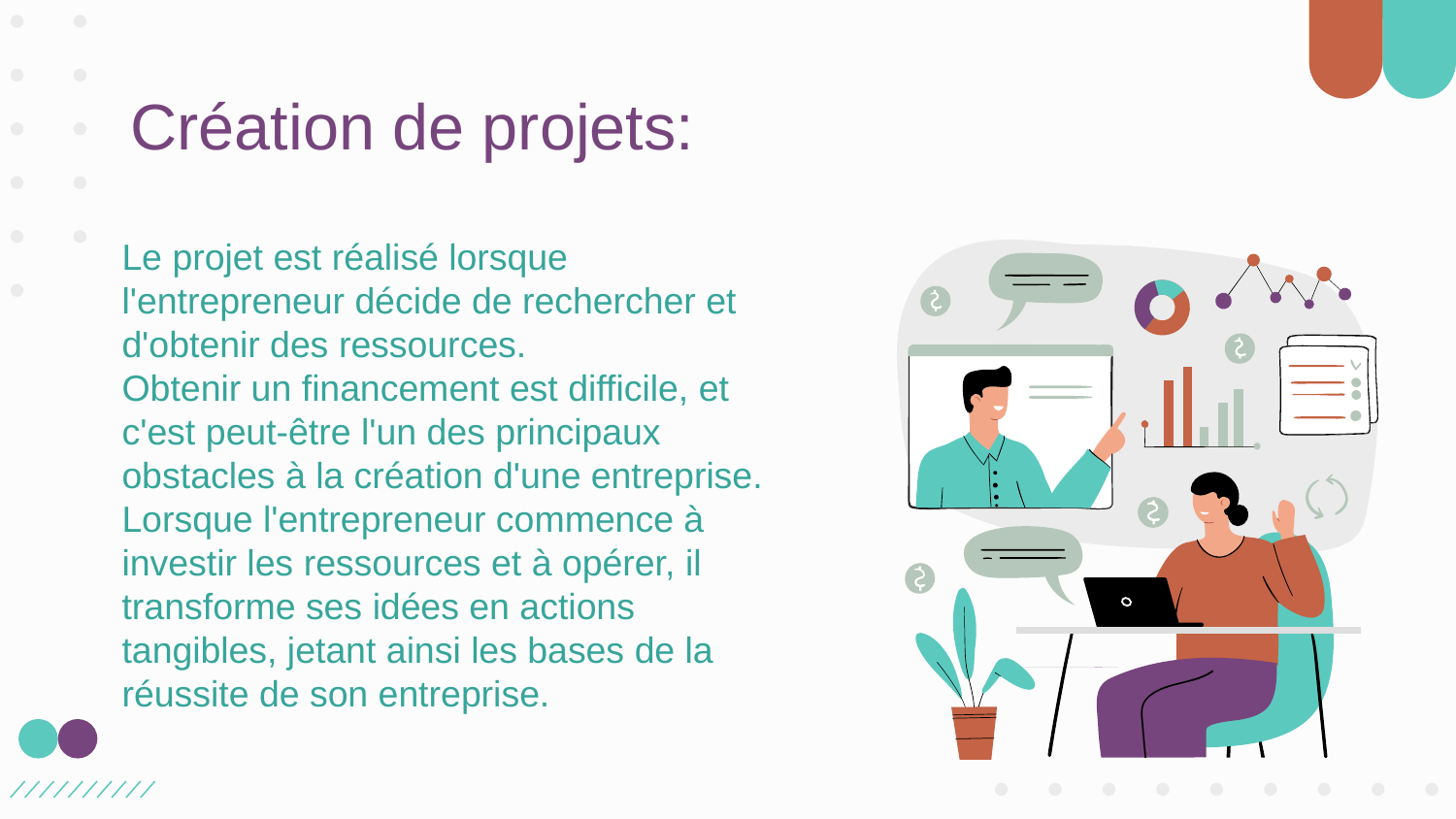

# Création de projets:
Le projet est réalisé lorsque l'entrepreneur décide de rechercher et d'obtenir des ressources.
Obtenir un financement est difficile, et c'est peut-être l'un des principaux obstacles à la création d'une entreprise.
Lorsque l'entrepreneur commence à investir les ressources et à opérer, il transforme ses idées en actions tangibles, jetant ainsi les bases de la réussite de son entreprise.